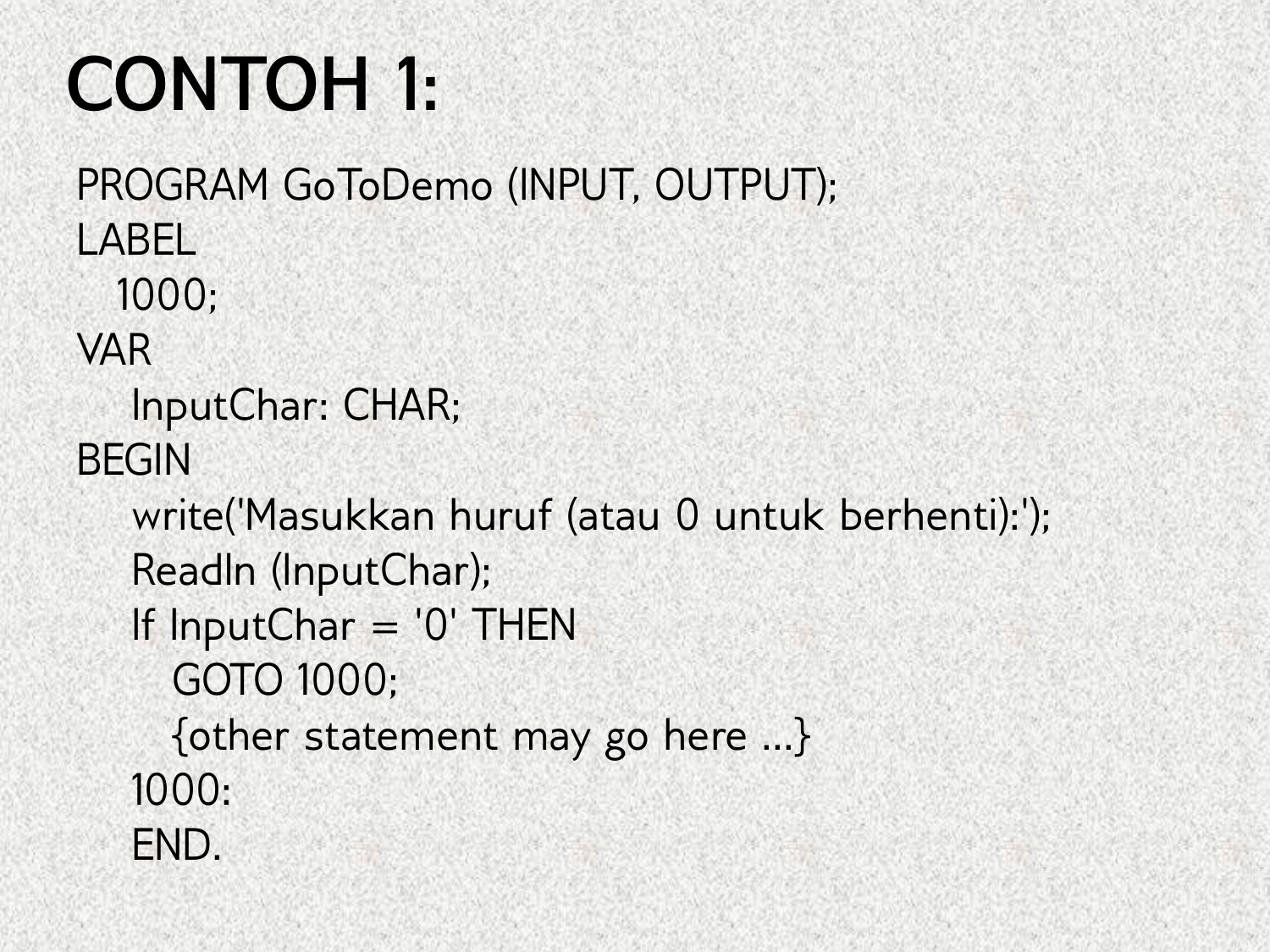

# Contoh 1:
PROGRAM GoToDemo (INPUT, OUTPUT);
LABEL
   1000;
VAR
    InputChar: CHAR;
BEGIN
    write('Masukkan huruf (atau 0 untuk berhenti):');
    Readln (InputChar);
    If InputChar = '0' THEN
       GOTO 1000;
       {other statement may go here ...}
    1000:
    END.